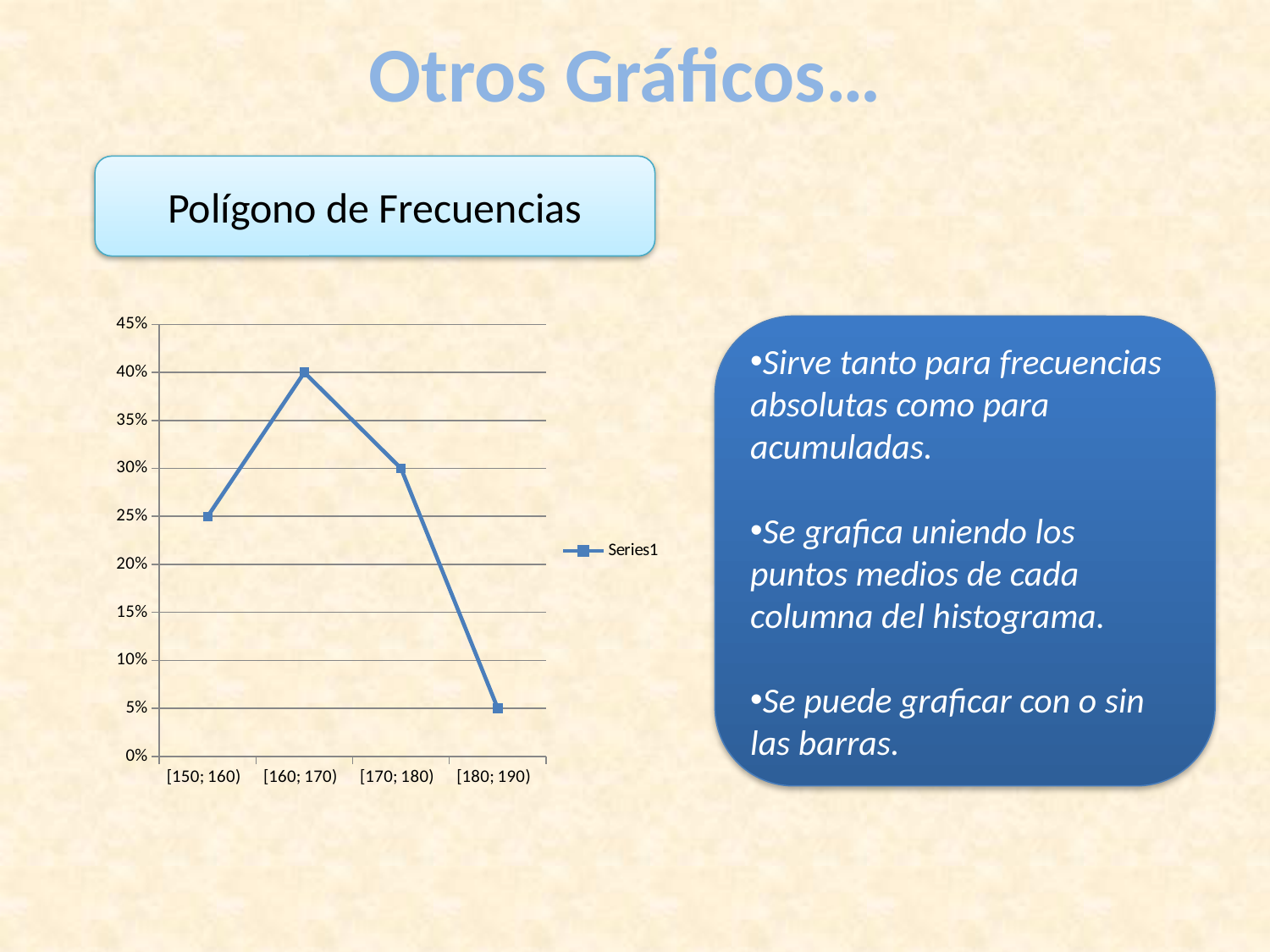

# Otros Gráficos…
Polígono de Frecuencias

### Chart

| Category |  |
|---|---|
| [150; 160)   | 0.25 |
| [160; 170)   | 0.4 |
| [170; 180)   | 0.30000000000000016 |
| [180; 190)   | 0.05 |
Sirve tanto para frecuencias absolutas como para acumuladas.

Se grafica uniendo los puntos medios de cada columna del histograma.

Se puede graficar con o sin las barras.